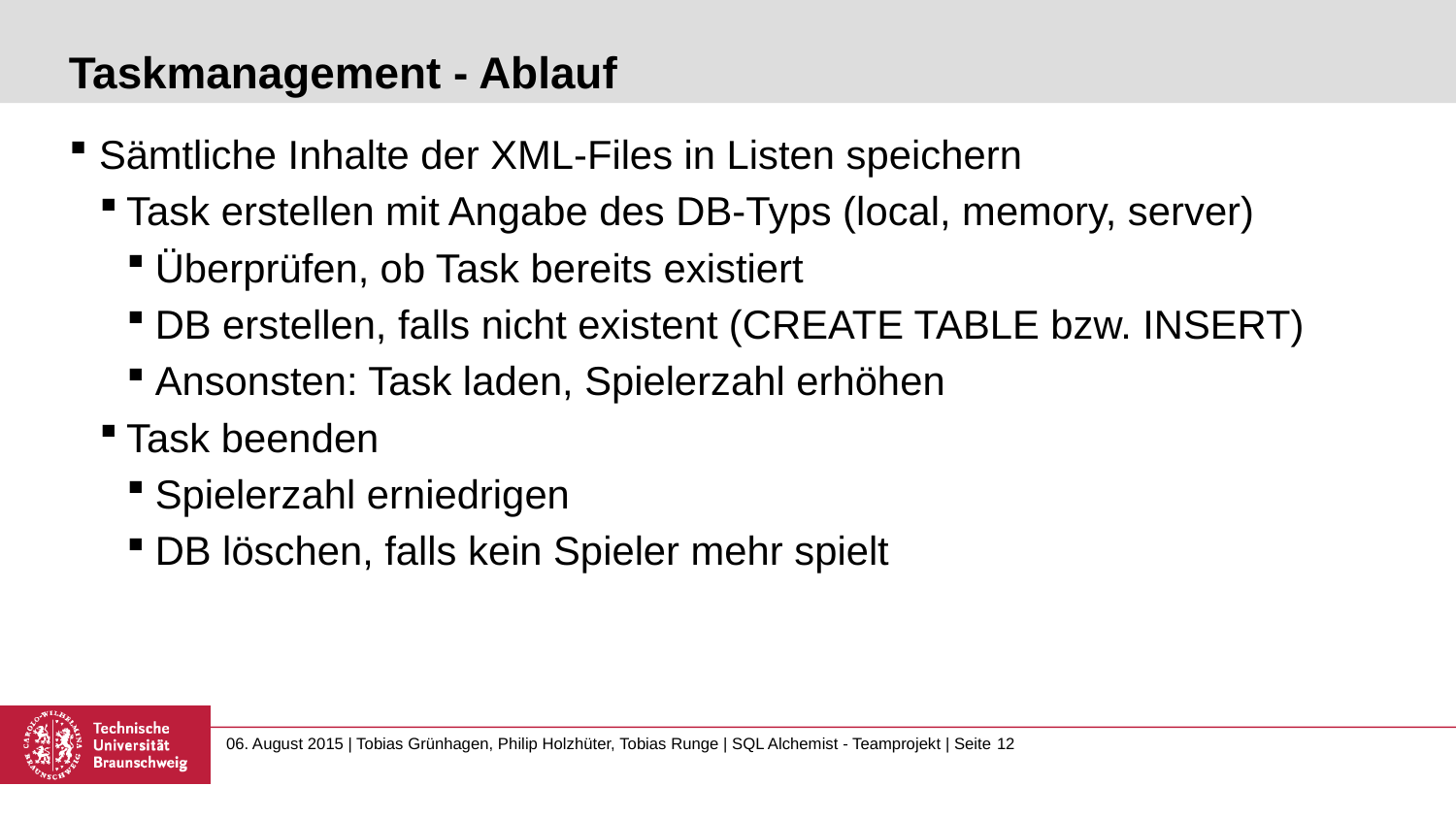

# Taskmanagement - Ablauf
Sämtliche Inhalte der XML-Files in Listen speichern
Task erstellen mit Angabe des DB-Typs (local, memory, server)
Überprüfen, ob Task bereits existiert
DB erstellen, falls nicht existent (CREATE TABLE bzw. INSERT)
Ansonsten: Task laden, Spielerzahl erhöhen
Task beenden
Spielerzahl erniedrigen
DB löschen, falls kein Spieler mehr spielt